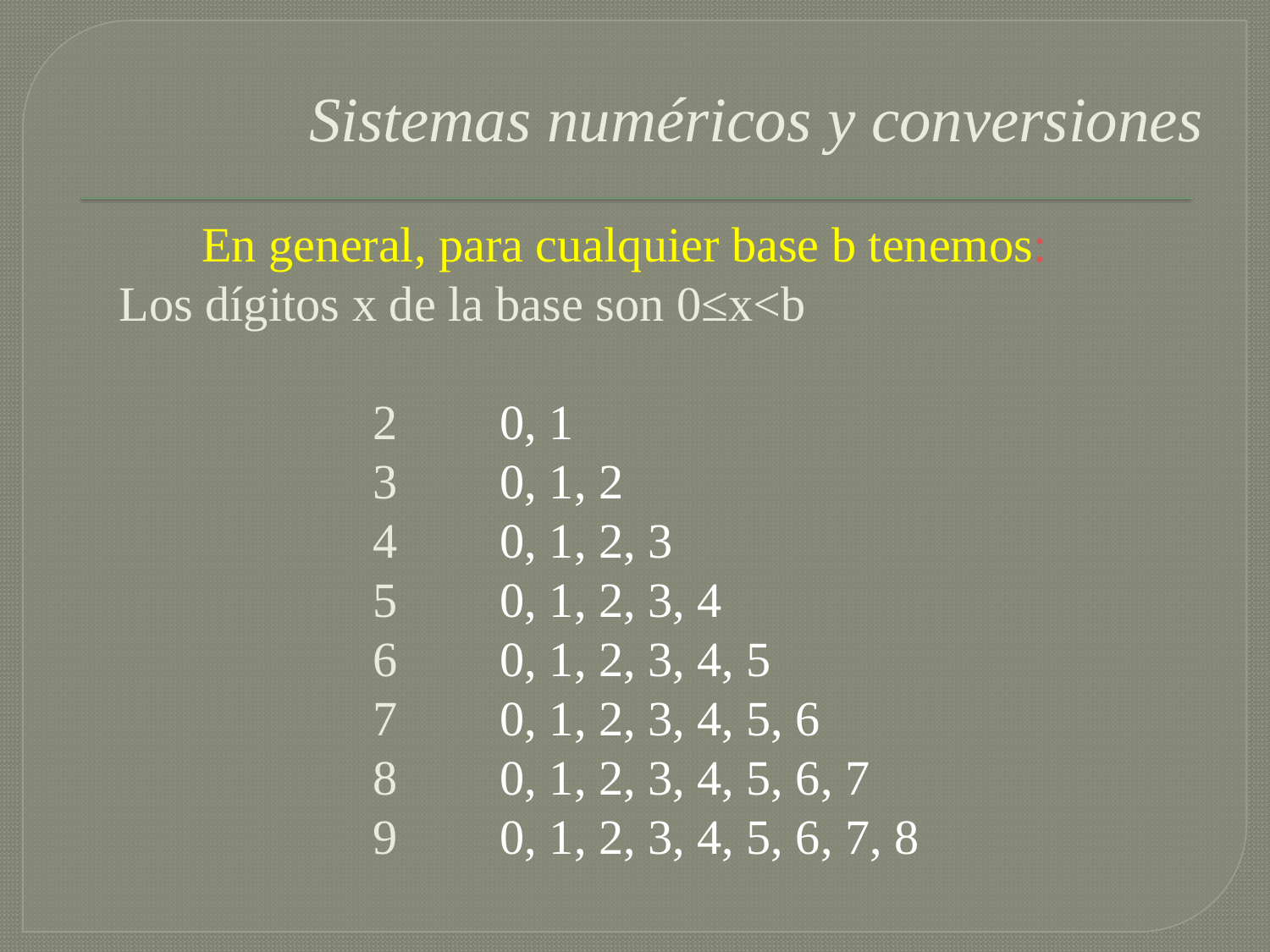

Sistemas numéricos y conversiones
En general, para cualquier base b tenemos:
Los dígitos x de la base son 0≤x<b

		2	0, 1
		3	0, 1, 2
		4	0, 1, 2, 3
		5	0, 1, 2, 3, 4
		6	0, 1, 2, 3, 4, 5
		7	0, 1, 2, 3, 4, 5, 6
		8	0, 1, 2, 3, 4, 5, 6, 7
		9	0, 1, 2, 3, 4, 5, 6, 7, 8